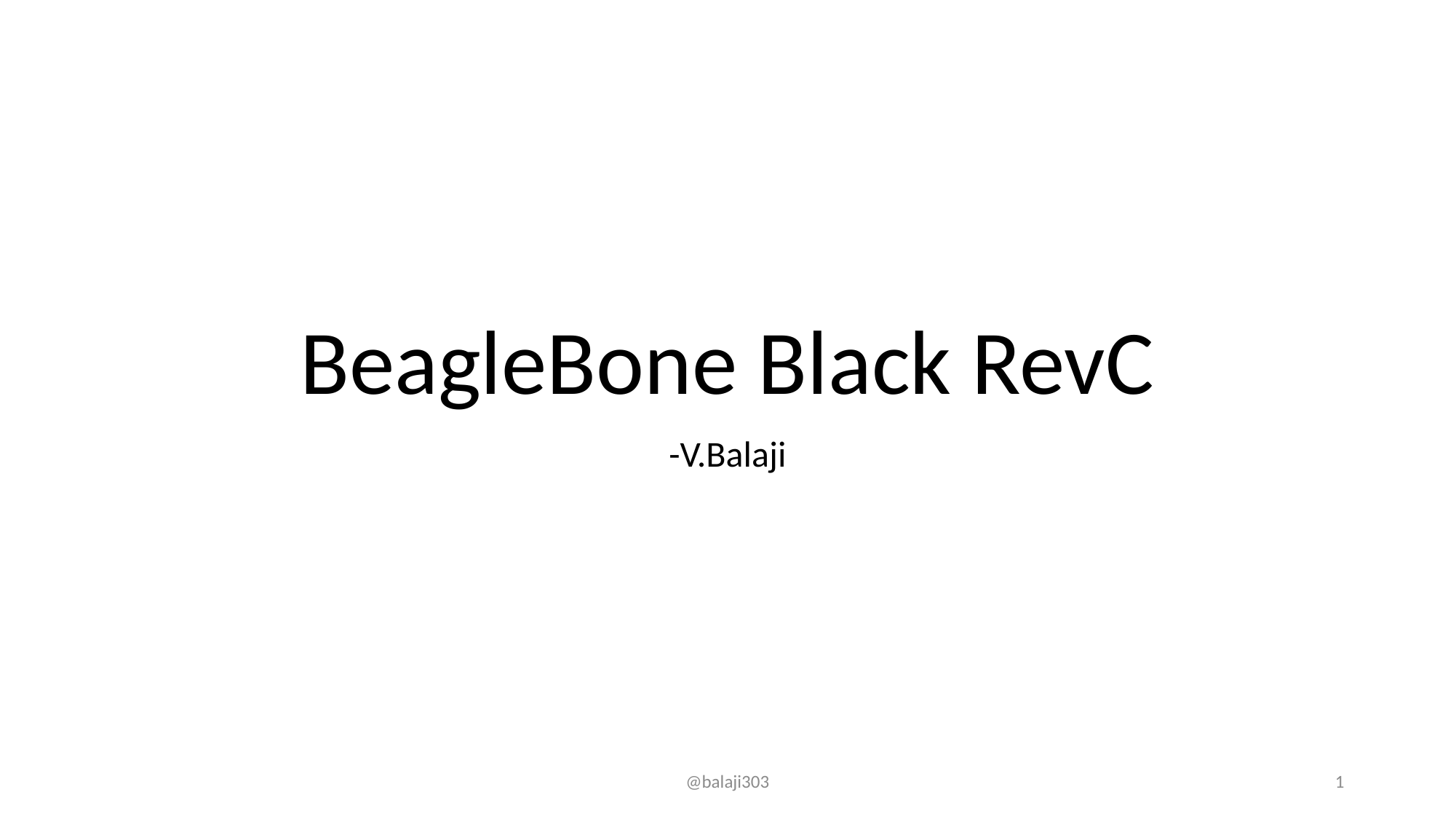

# BeagleBone Black RevC
-V.Balaji
@balaji303
1